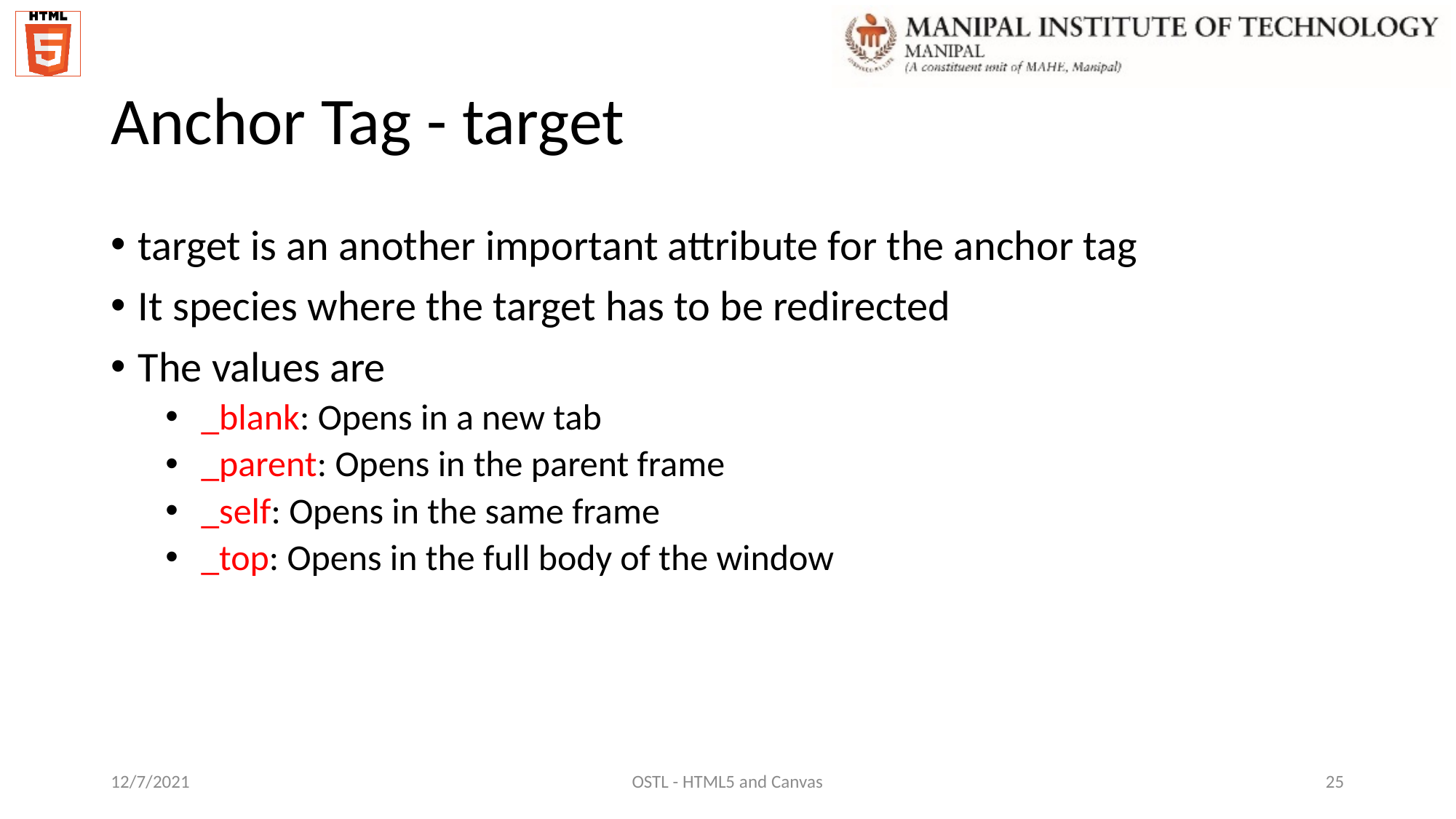

# Anchor Tag - target
target is an another important attribute for the anchor tag
It species where the target has to be redirected
The values are
 _blank: Opens in a new tab
 _parent: Opens in the parent frame
 _self: Opens in the same frame
 _top: Opens in the full body of the window
12/7/2021
OSTL - HTML5 and Canvas
25